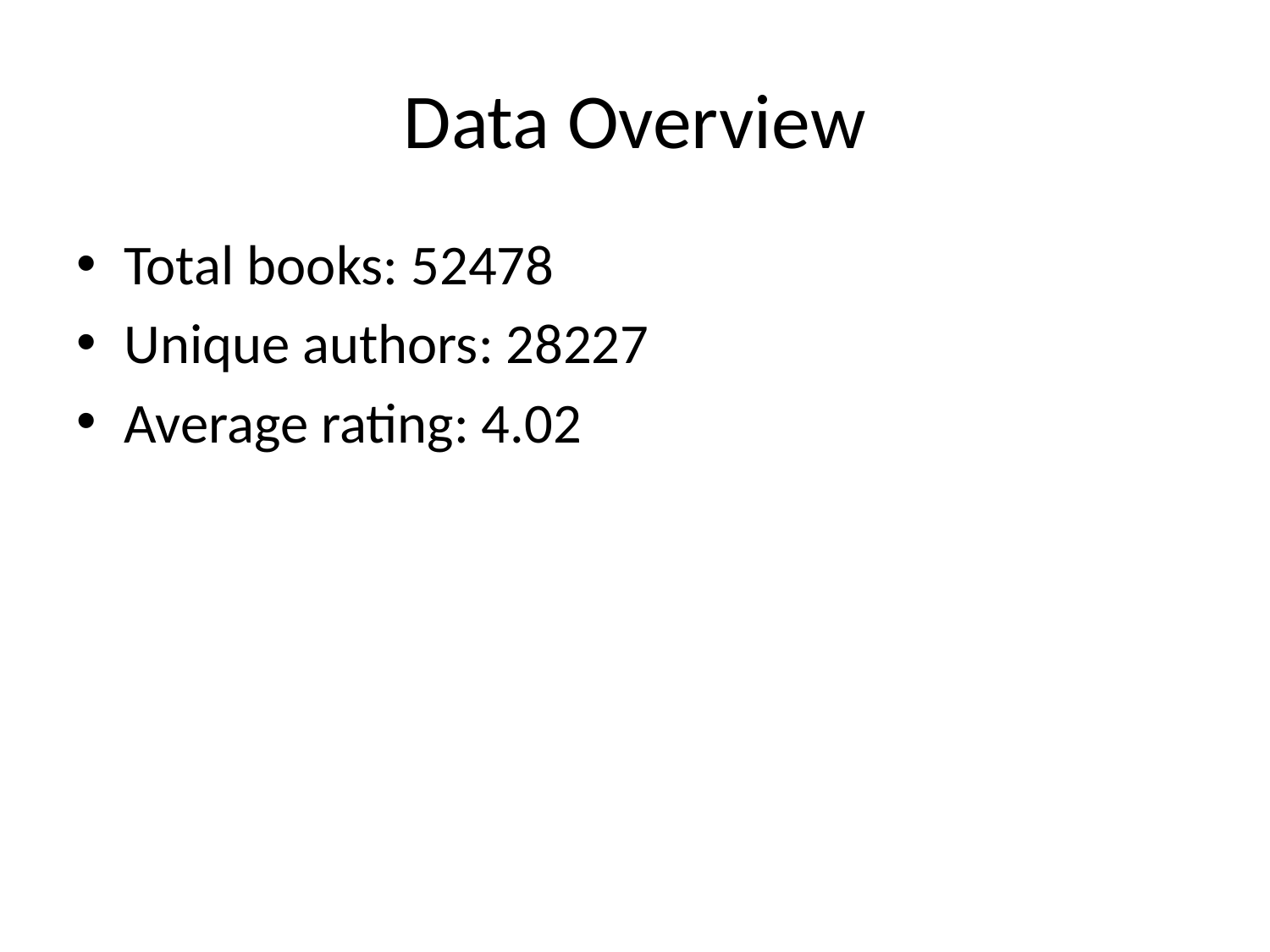

# Data Overview
Total books: 52478
Unique authors: 28227
Average rating: 4.02